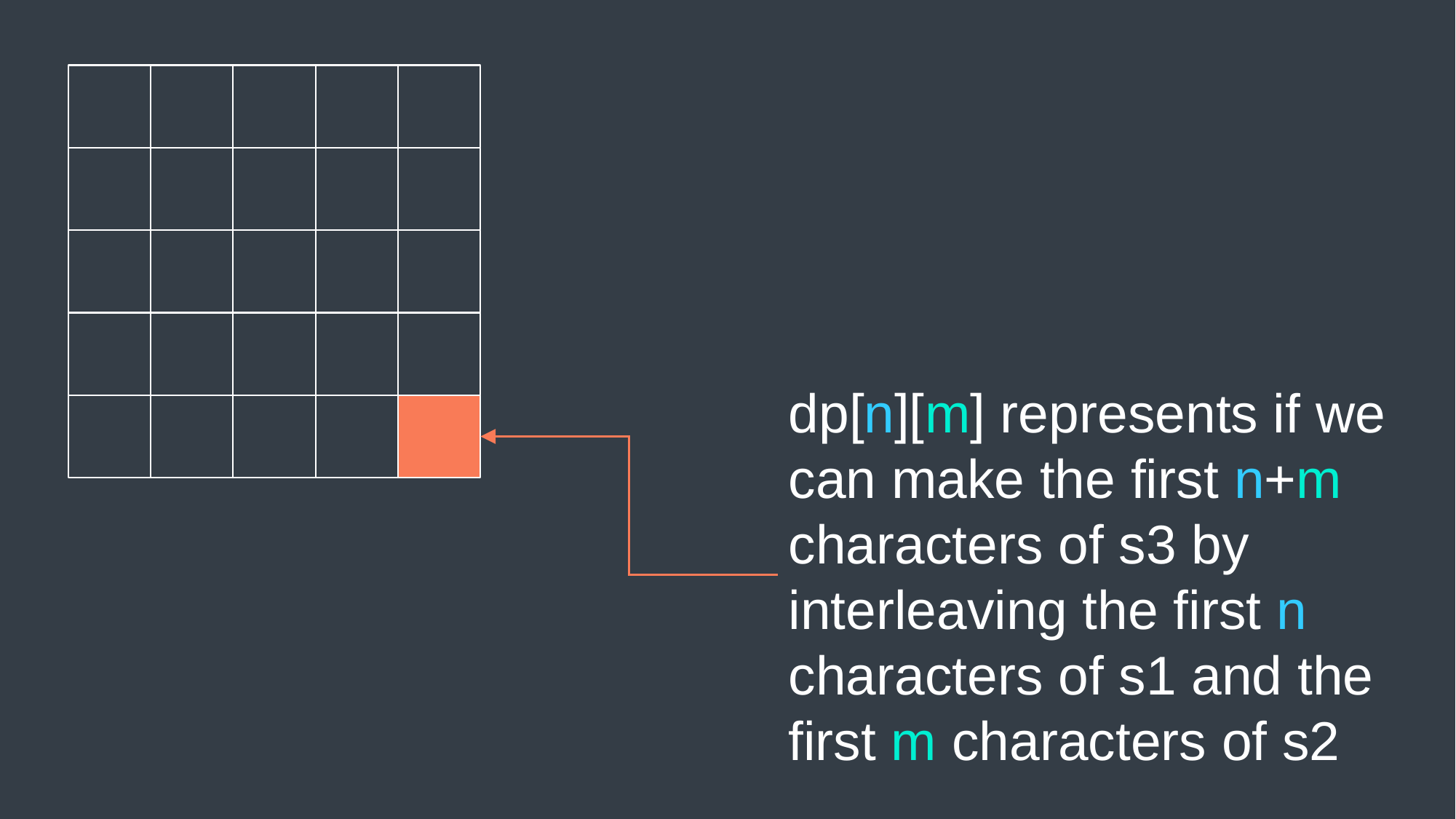

dp[n][m] represents if we can make the first n+m characters of s3 by interleaving the first n characters of s1 and the first m characters of s2